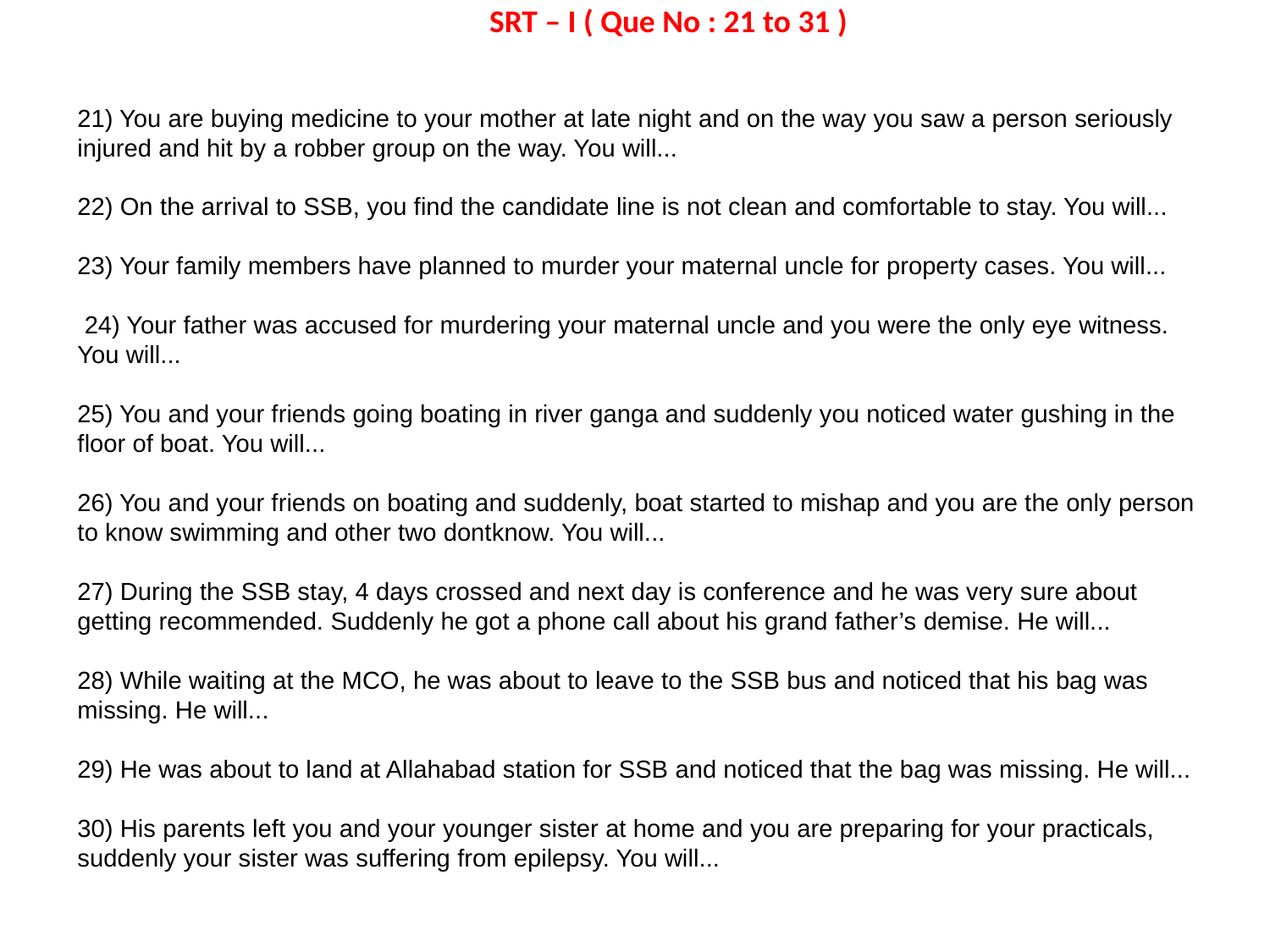

SRT – I ( Que No : 21 to 31 )
21) You are buying medicine to your mother at late night and on the way you saw a person seriously injured and hit by a robber group on the way. You will...

22) On the arrival to SSB, you find the candidate line is not clean and comfortable to stay. You will...

23) Your family members have planned to murder your maternal uncle for property cases. You will...

 24) Your father was accused for murdering your maternal uncle and you were the only eye witness. You will...

25) You and your friends going boating in river ganga and suddenly you noticed water gushing in the floor of boat. You will...

26) You and your friends on boating and suddenly, boat started to mishap and you are the only person to know swimming and other two dontknow. You will...

27) During the SSB stay, 4 days crossed and next day is conference and he was very sure about getting recommended. Suddenly he got a phone call about his grand father’s demise. He will...

28) While waiting at the MCO, he was about to leave to the SSB bus and noticed that his bag was missing. He will...

29) He was about to land at Allahabad station for SSB and noticed that the bag was missing. He will...

30) His parents left you and your younger sister at home and you are preparing for your practicals, suddenly your sister was suffering from epilepsy. You will...